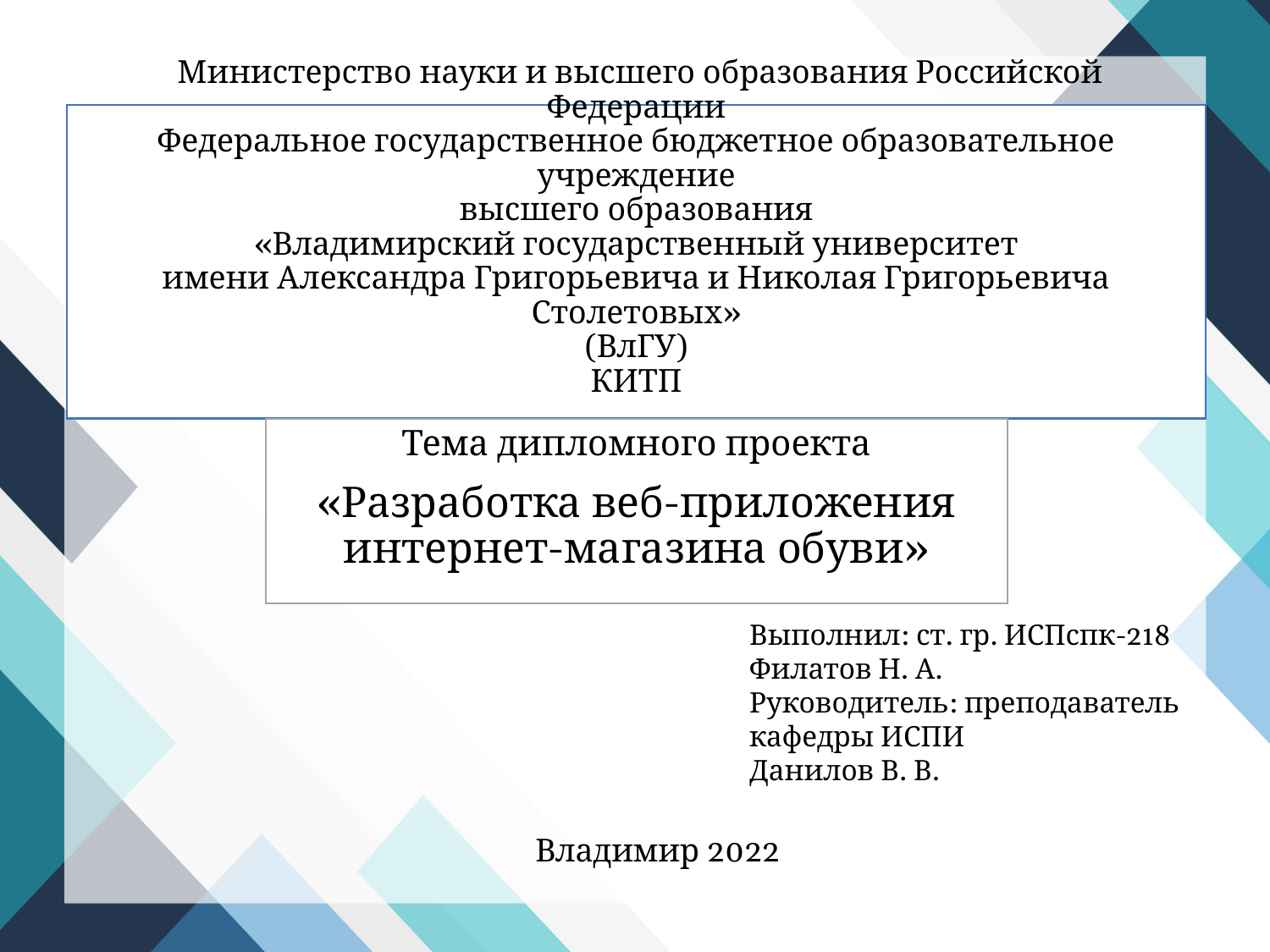

# Министерство науки и высшего образования Российской Федерации Федеральное государственное бюджетное образовательное учреждение высшего образования «Владимирский государственный университет имени Александра Григорьевича и Николая Григорьевича Столетовых» (ВлГУ) КИТП
Тема дипломного проекта
«Разработка веб-приложения интернет-магазина обуви»
Выполнил: ст. гр. ИСПспк-218 Филатов Н. А.
Руководитель: преподаватель кафедры ИСПИ
Данилов В. В.
Владимир 2022